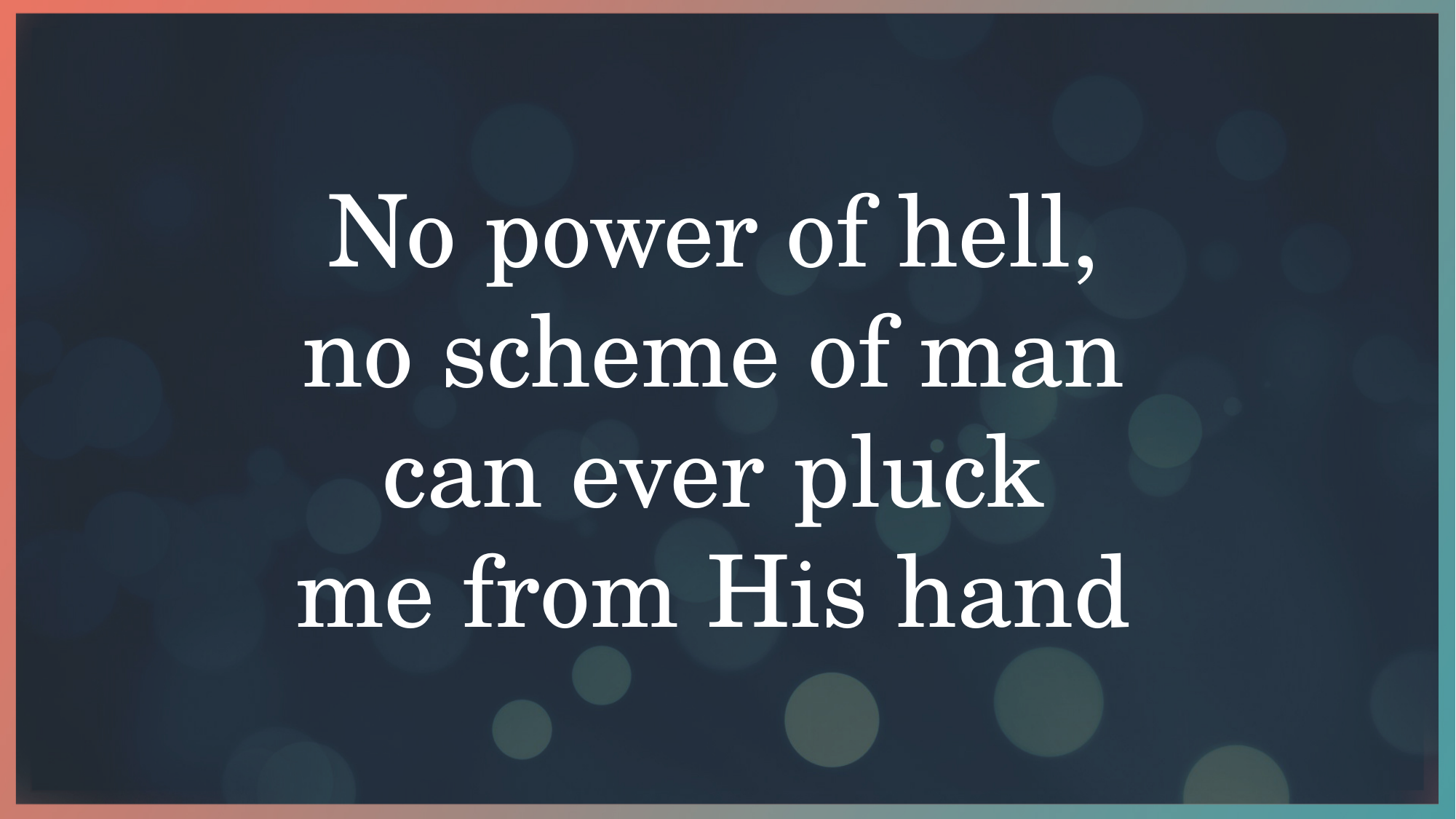

No power of hell,
no scheme of man
can ever pluck
me from His hand